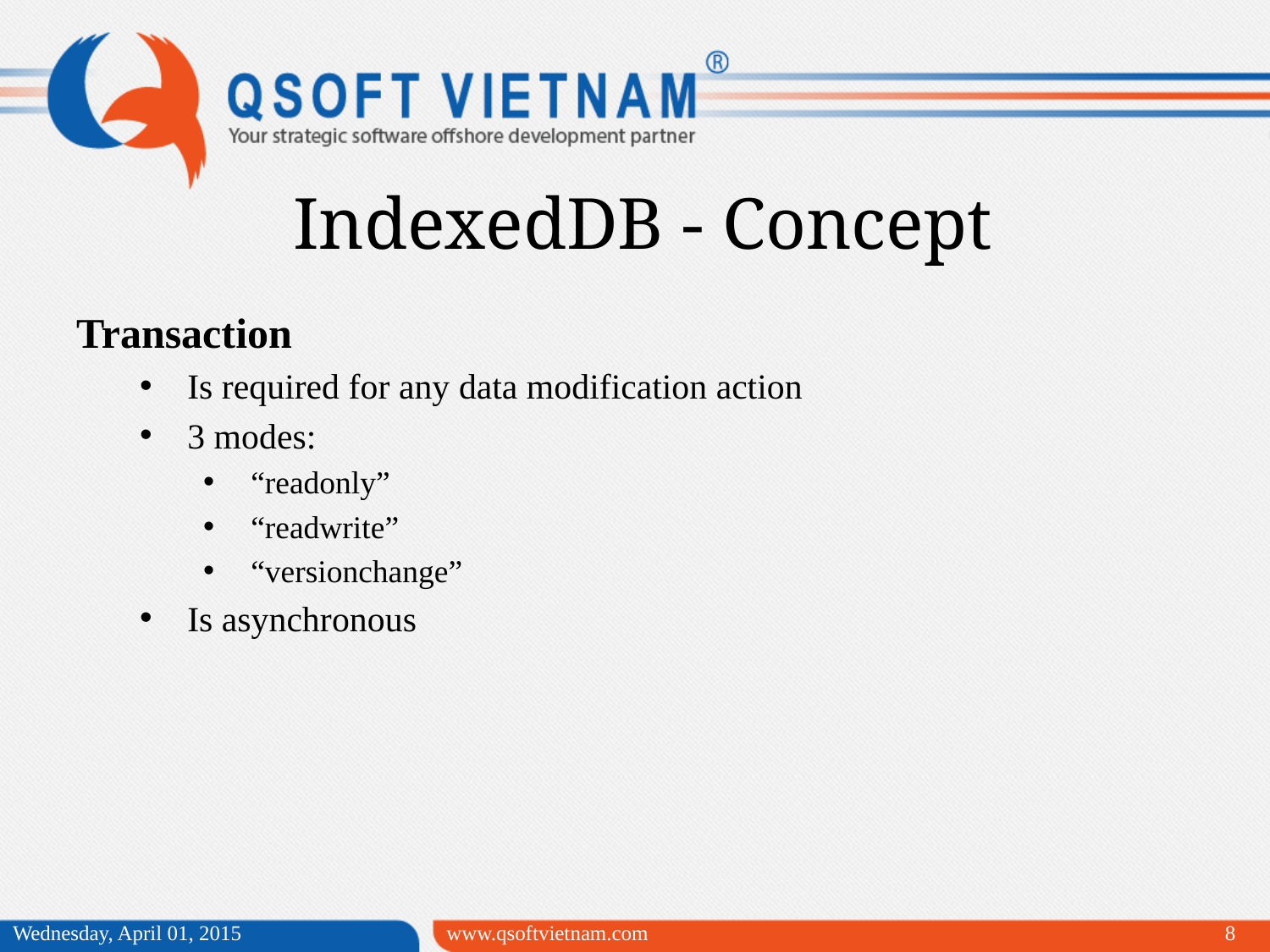

IndexedDB - Concept
Transaction
Is required for any data modification action
3 modes:
“readonly”
“readwrite”
“versionchange”
Is asynchronous

Wednesday, April 01, 2015
www.qsoftvietnam.com
8